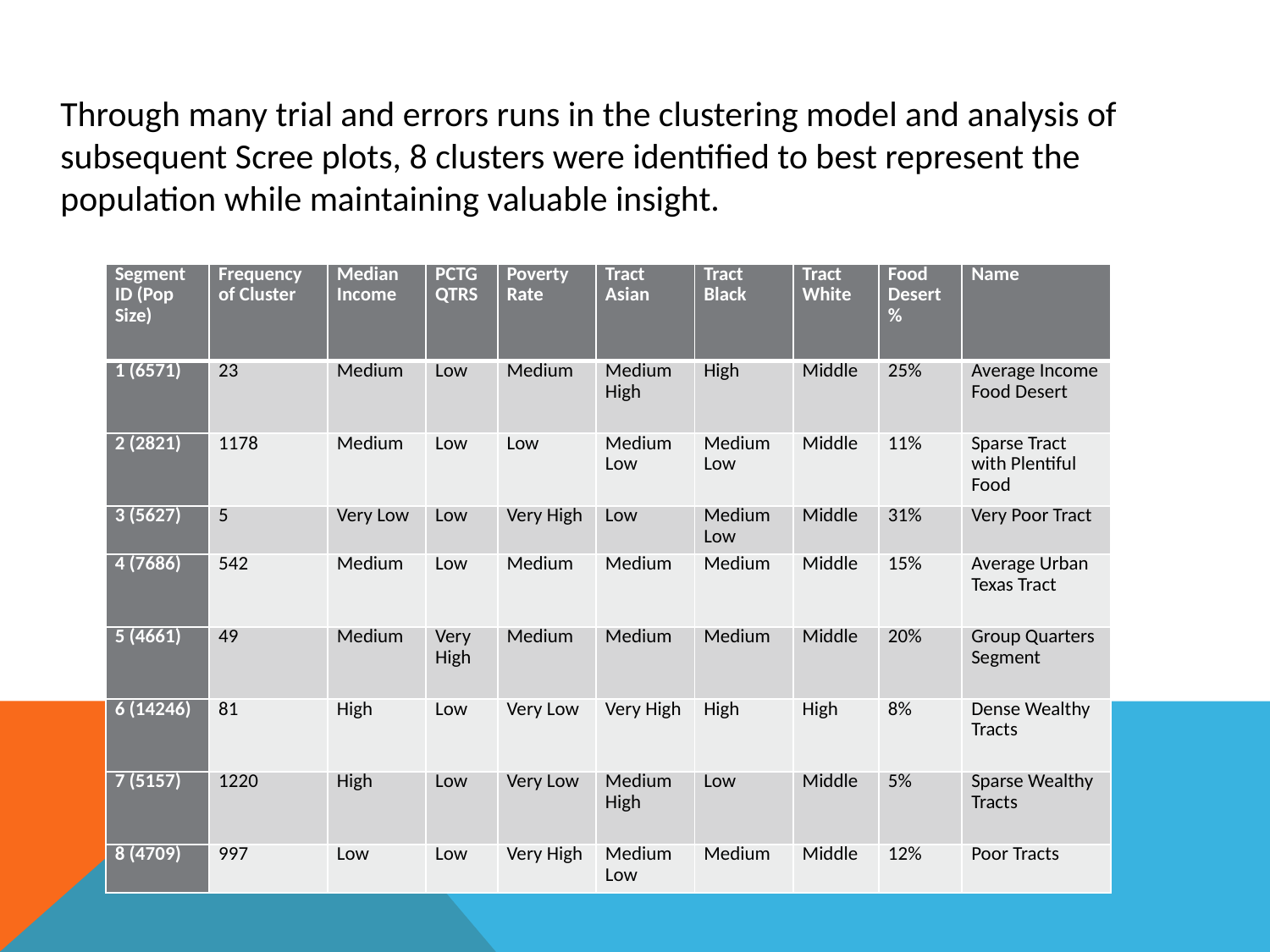

Through many trial and errors runs in the clustering model and analysis of subsequent Scree plots, 8 clusters were identified to best represent the population while maintaining valuable insight.

| Segment ID (Pop Size) | Frequency of Cluster | Median Income | PCTG QTRS | Poverty Rate | Tract Asian | Tract Black | Tract White | Food Desert % | Name |
| --- | --- | --- | --- | --- | --- | --- | --- | --- | --- |
| 1 (6571) | 23 | Medium | Low | Medium | Medium High | High | Middle | 25% | Average Income Food Desert |
| 2 (2821) | 1178 | Medium | Low | Low | Medium Low | Medium Low | Middle | 11% | Sparse Tract with Plentiful Food |
| 3 (5627) | 5 | Very Low | Low | Very High | Low | Medium Low | Middle | 31% | Very Poor Tract |
| 4 (7686) | 542 | Medium | Low | Medium | Medium | Medium | Middle | 15% | Average Urban Texas Tract |
| 5 (4661) | 49 | Medium | Very High | Medium | Medium | Medium | Middle | 20% | Group Quarters Segment |
| 6 (14246) | 81 | High | Low | Very Low | Very High | High | High | 8% | Dense Wealthy Tracts |
| 7 (5157) | 1220 | High | Low | Very Low | Medium High | Low | Middle | 5% | Sparse Wealthy Tracts |
| 8 (4709) | 997 | Low | Low | Very High | Medium Low | Medium | Middle | 12% | Poor Tracts |